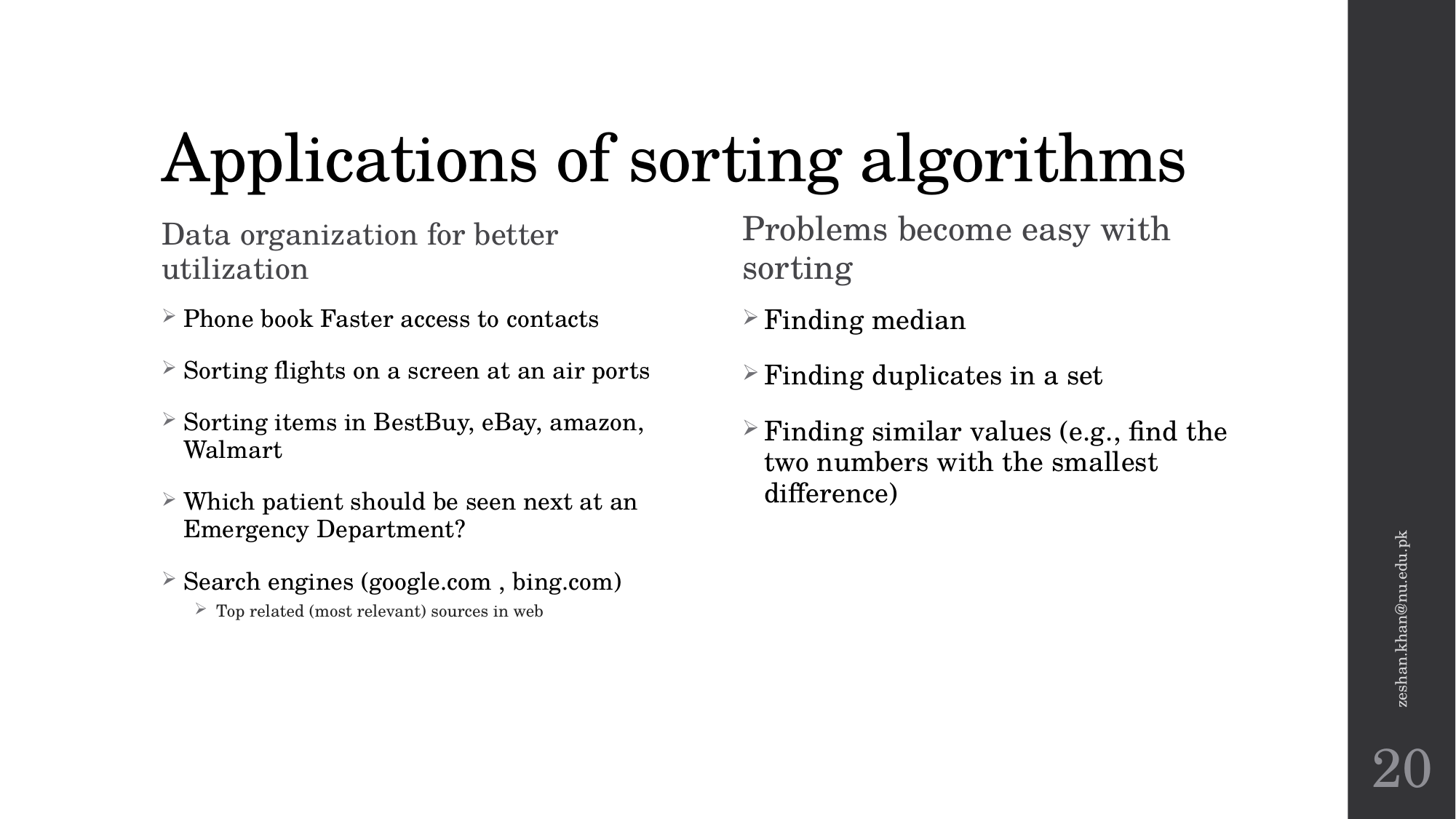

# Applications of sorting algorithms
Data organization for better utilization
Problems become easy with sorting
Phone book Faster access to contacts
Sorting flights on a screen at an air ports
Sorting items in BestBuy, eBay, amazon, Walmart
Which patient should be seen next at an Emergency Department?
Search engines (google.com , bing.com)
Top related (most relevant) sources in web
Finding median
Finding duplicates in a set
Finding similar values (e.g., find the two numbers with the smallest difference)
zeshan.khan@nu.edu.pk
20